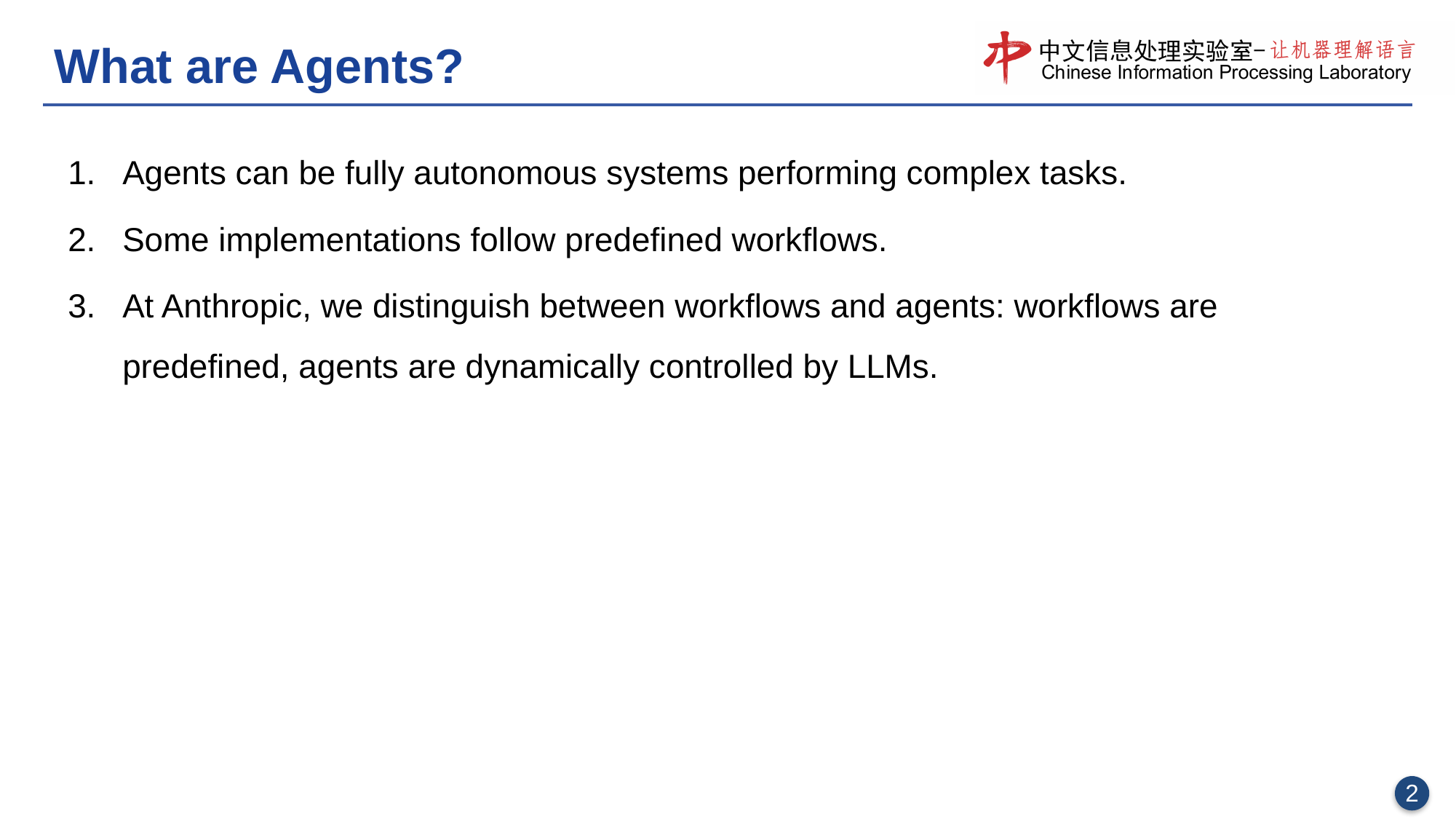

# What are Agents?
Agents can be fully autonomous systems performing complex tasks.
Some implementations follow predefined workflows.
At Anthropic, we distinguish between workflows and agents: workflows are predefined, agents are dynamically controlled by LLMs.